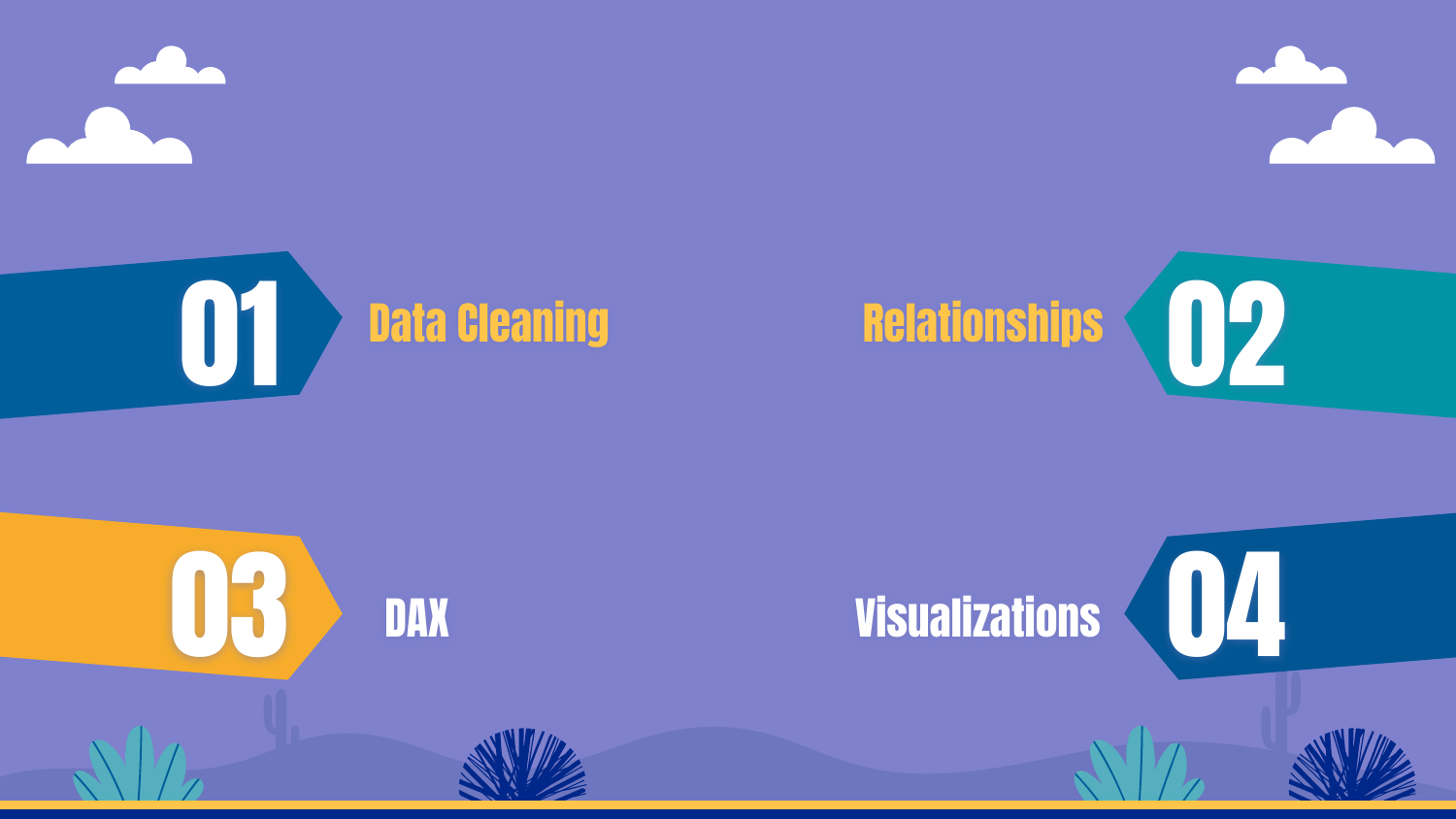

01
02

Data Cleaning
Relationships
03
04

 Visualizations
DAX